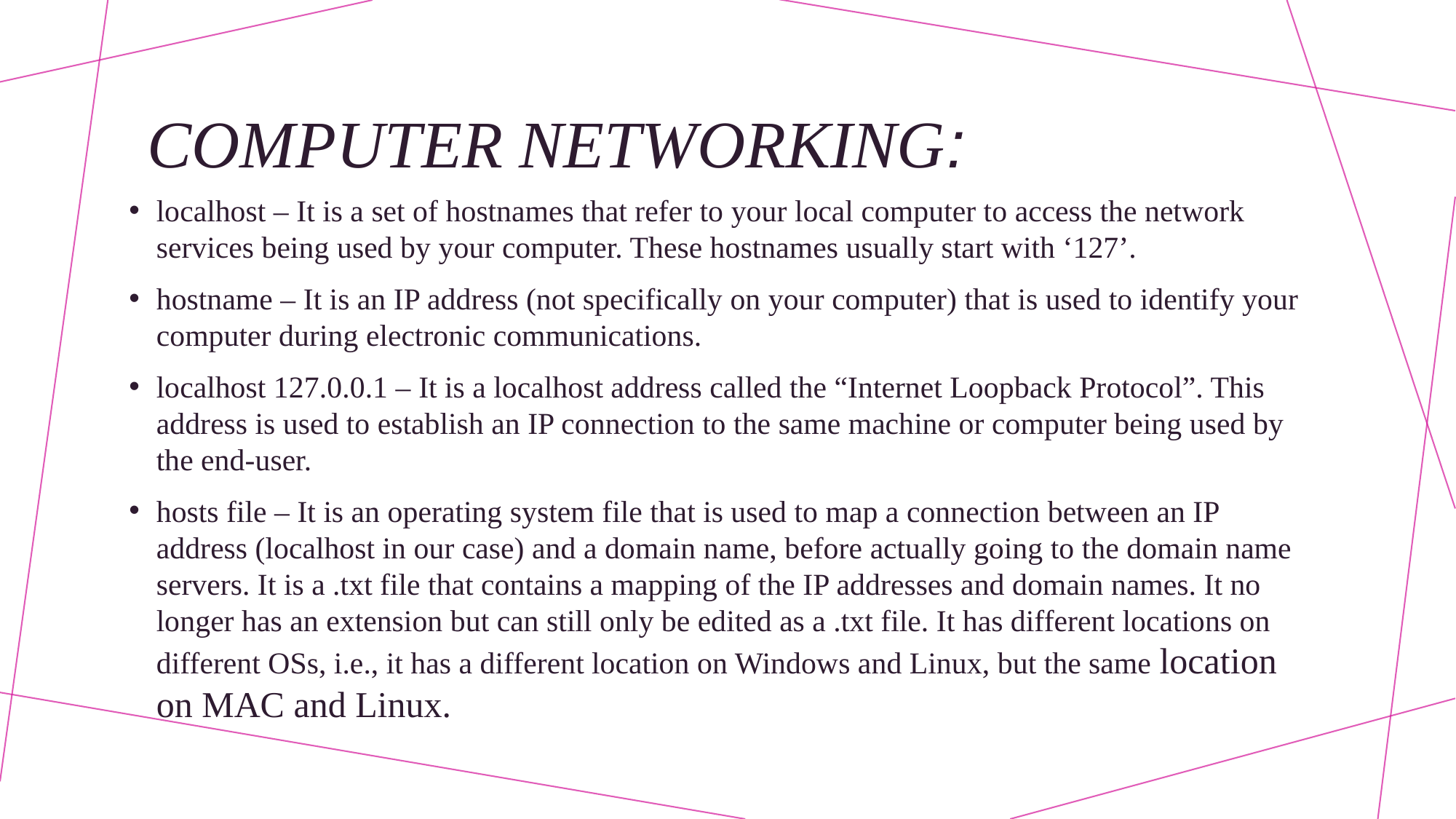

# COMPUTER NETWORKING:
localhost – It is a set of hostnames that refer to your local computer to access the network services being used by your computer. These hostnames usually start with ‘127’.
hostname – It is an IP address (not specifically on your computer) that is used to identify your computer during electronic communications.
localhost 127.0.0.1 – It is a localhost address called the “Internet Loopback Protocol”. This address is used to establish an IP connection to the same machine or computer being used by the end-user.
hosts file – It is an operating system file that is used to map a connection between an IP address (localhost in our case) and a domain name, before actually going to the domain name servers. It is a .txt file that contains a mapping of the IP addresses and domain names. It no longer has an extension but can still only be edited as a .txt file. It has different locations on different OSs, i.e., it has a different location on Windows and Linux, but the same location on MAC and Linux.